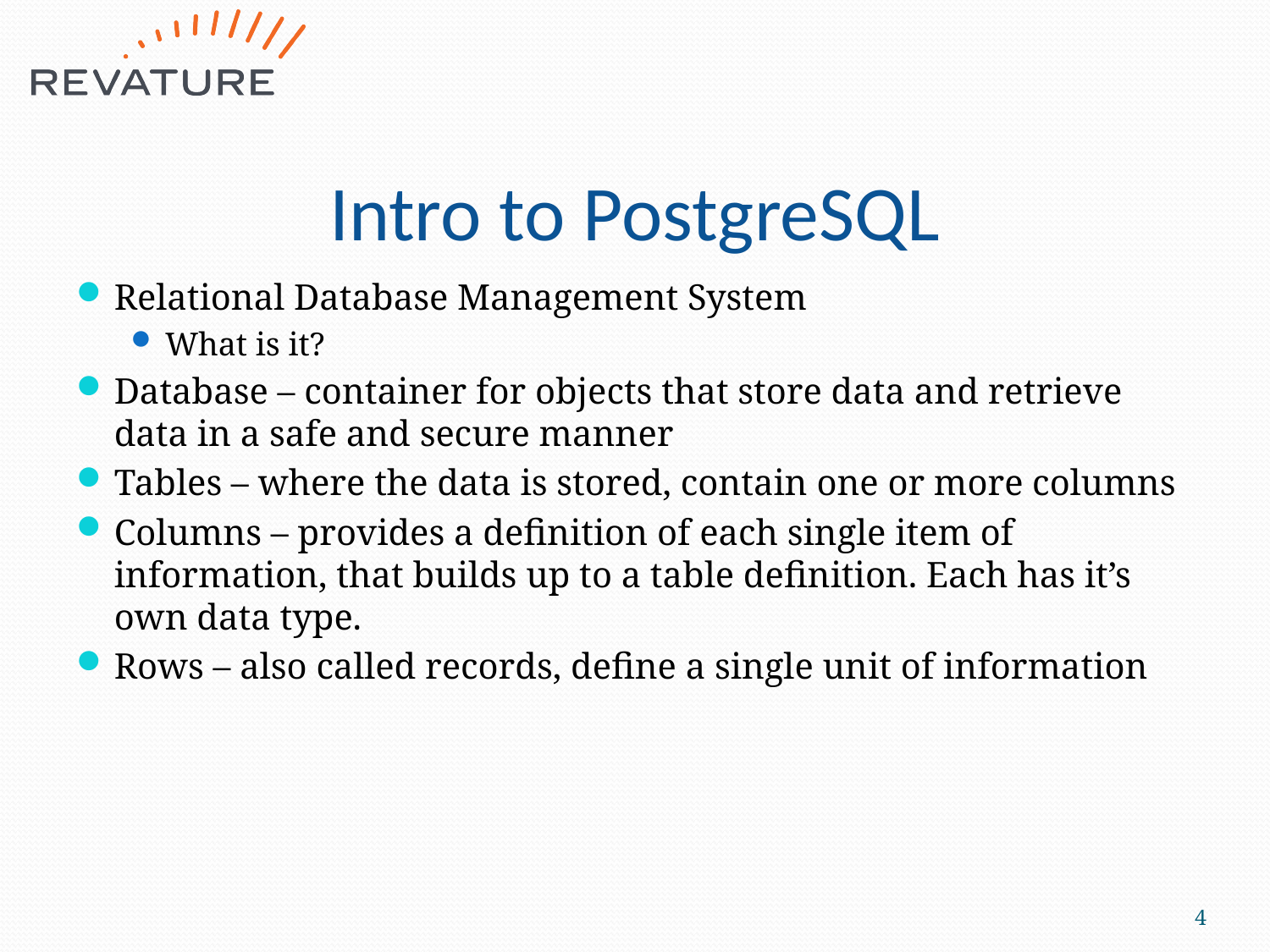

# Intro to PostgreSQL
Relational Database Management System
What is it?
Database – container for objects that store data and retrieve data in a safe and secure manner
Tables – where the data is stored, contain one or more columns
Columns – provides a definition of each single item of information, that builds up to a table definition. Each has it’s own data type.
Rows – also called records, define a single unit of information

4